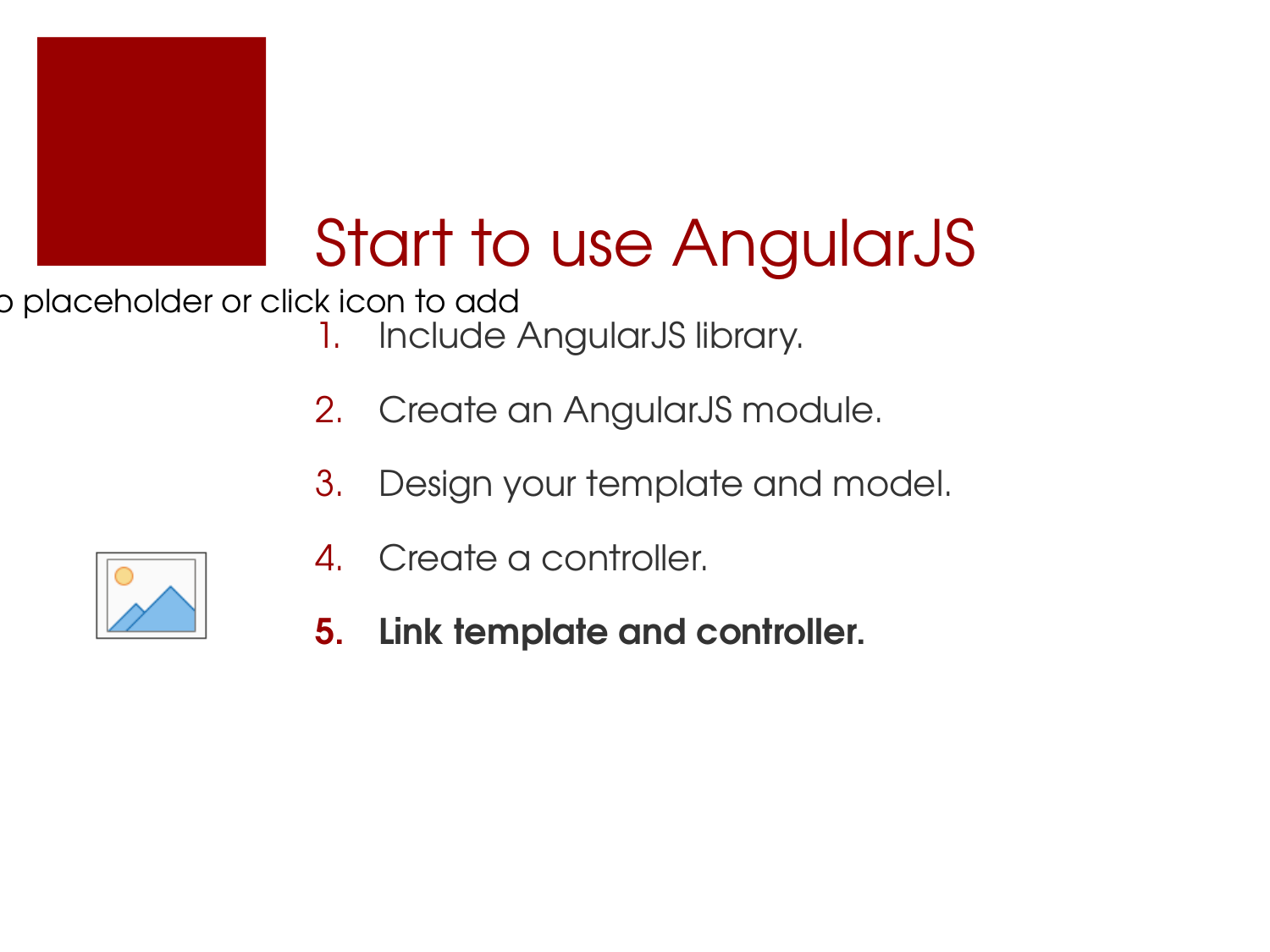

# Start to use AngularJS

Include AngularJS library.
Create an AngularJS module.
Design your template and model.
Create a controller.
Link template and controller.